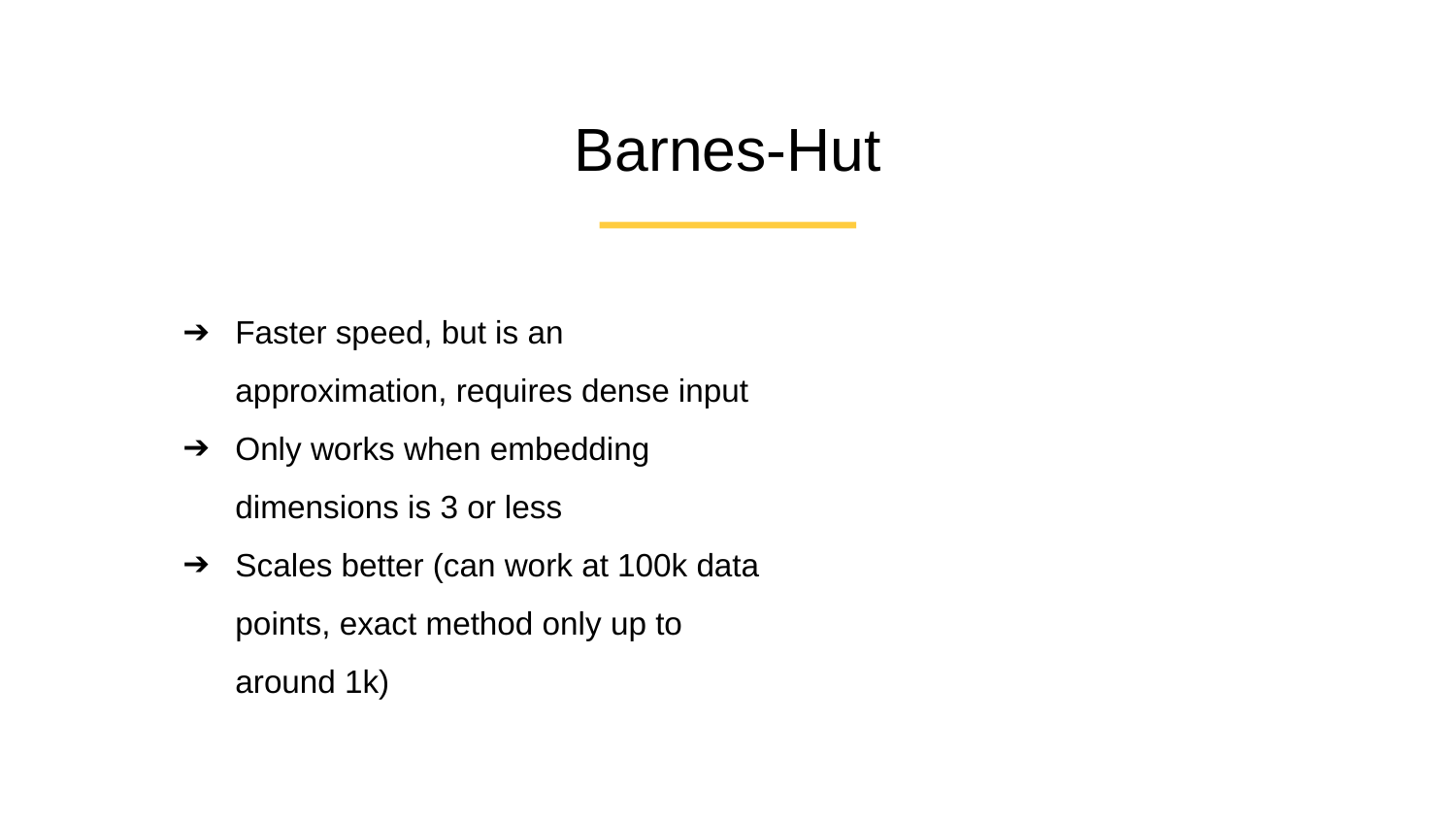

Barnes-Hut

Faster speed, but is an approximation, requires dense input
Only works when embedding dimensions is 3 or less
Scales better (can work at 100k data points, exact method only up to around 1k)